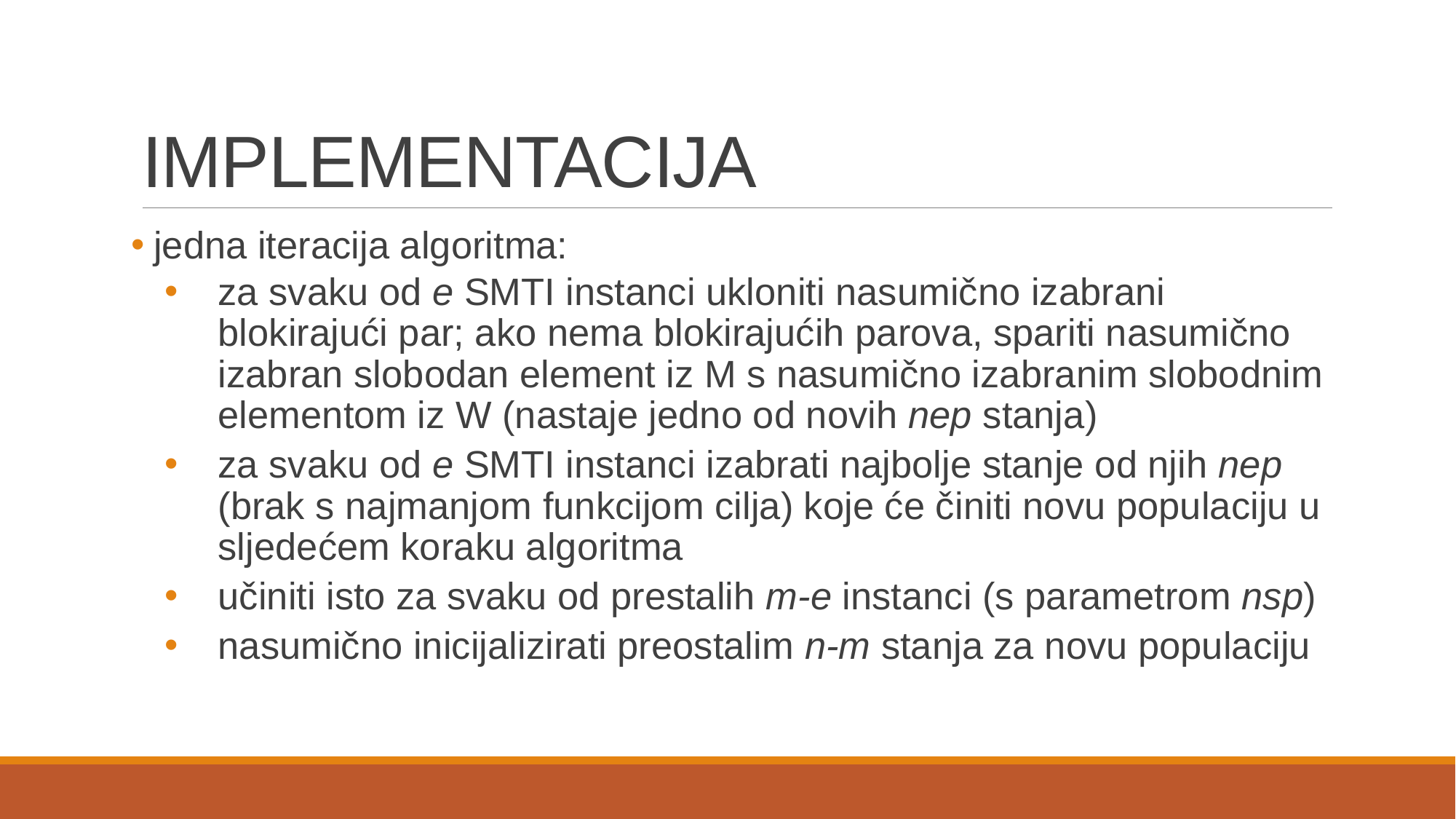

# IMPLEMENTACIJA
 jedna iteracija algoritma:
za svaku od e SMTI instanci ukloniti nasumično izabrani blokirajući par; ako nema blokirajućih parova, spariti nasumično izabran slobodan element iz M s nasumično izabranim slobodnim elementom iz W (nastaje jedno od novih nep stanja)
za svaku od e SMTI instanci izabrati najbolje stanje od njih nep (brak s najmanjom funkcijom cilja) koje će činiti novu populaciju u sljedećem koraku algoritma
učiniti isto za svaku od prestalih m-e instanci (s parametrom nsp)
nasumično inicijalizirati preostalim n-m stanja za novu populaciju